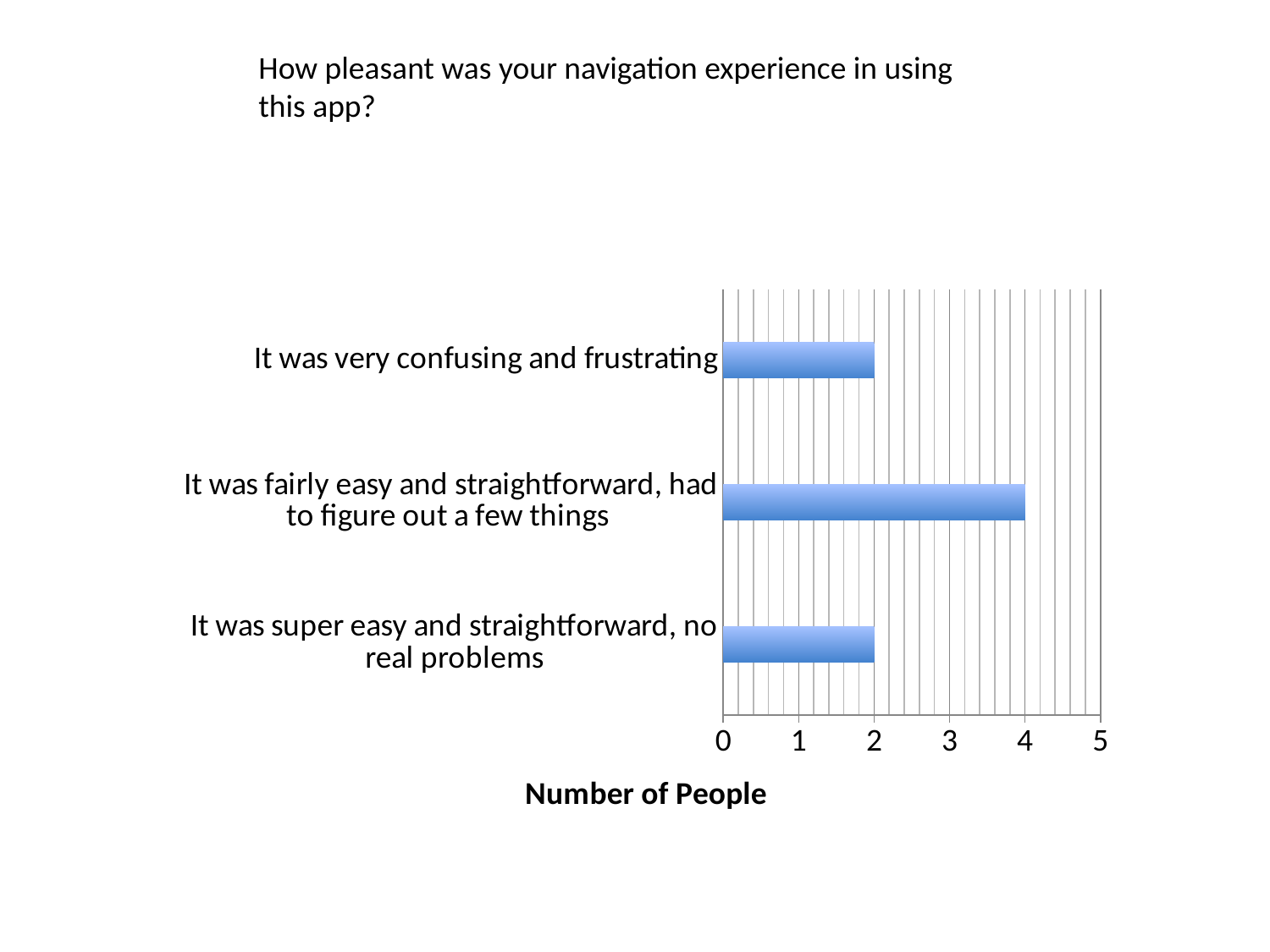

How pleasant was your navigation experience in using this app?

### Chart

| Category | Series 1 |
|---|---|
| It was super easy and straightforward, no real problems | 2.0 |
| It was fairly easy and straightforward, had to figure out a few things  | 4.0 |
| It was very confusing and frustrating | 2.0 |